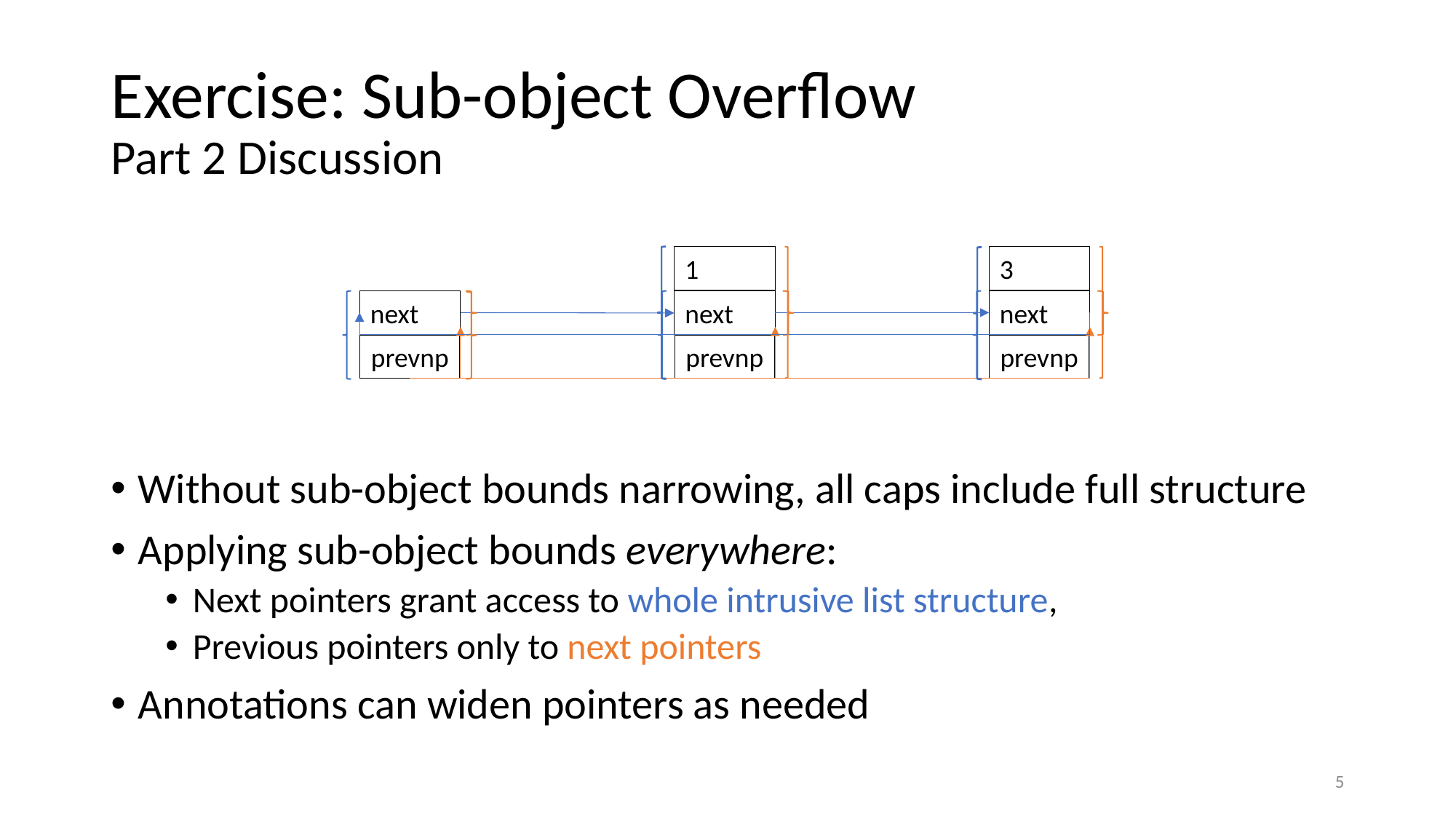

# Exercise: Sub-object Overflow Part 2 Discussion

1

3

next
next

next

prevnp
prevnp
prevnp
Without sub-object bounds narrowing, all caps include full structure
Applying sub-object bounds everywhere:
Next pointers grant access to whole intrusive list structure,
Previous pointers only to next pointers
Annotations can widen pointers as needed

5